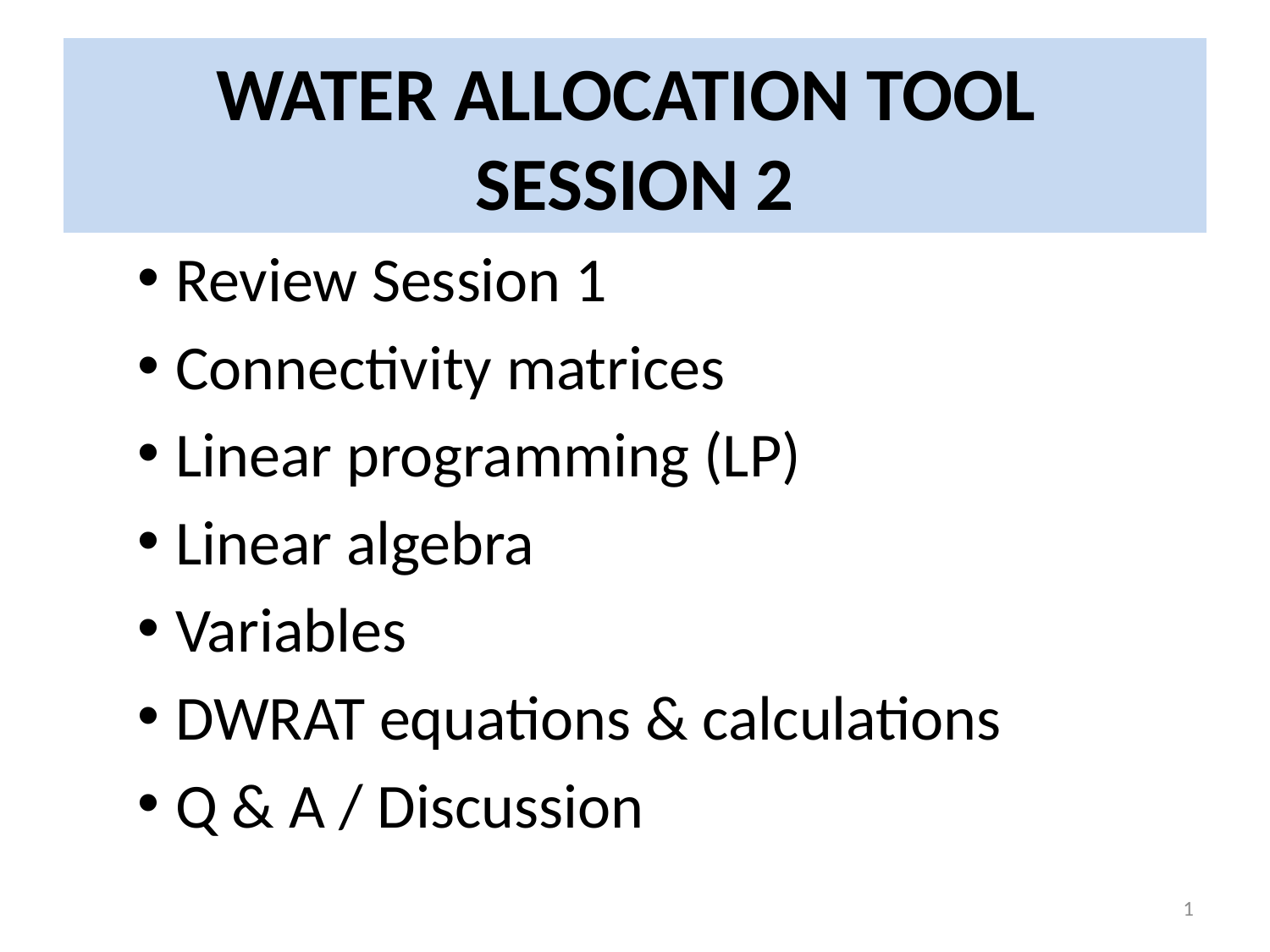

# WATER ALLOCATION TOOL SESSION 2
Review Session 1
Connectivity matrices
Linear programming (LP)
Linear algebra
Variables
DWRAT equations & calculations
Q & A / Discussion
1